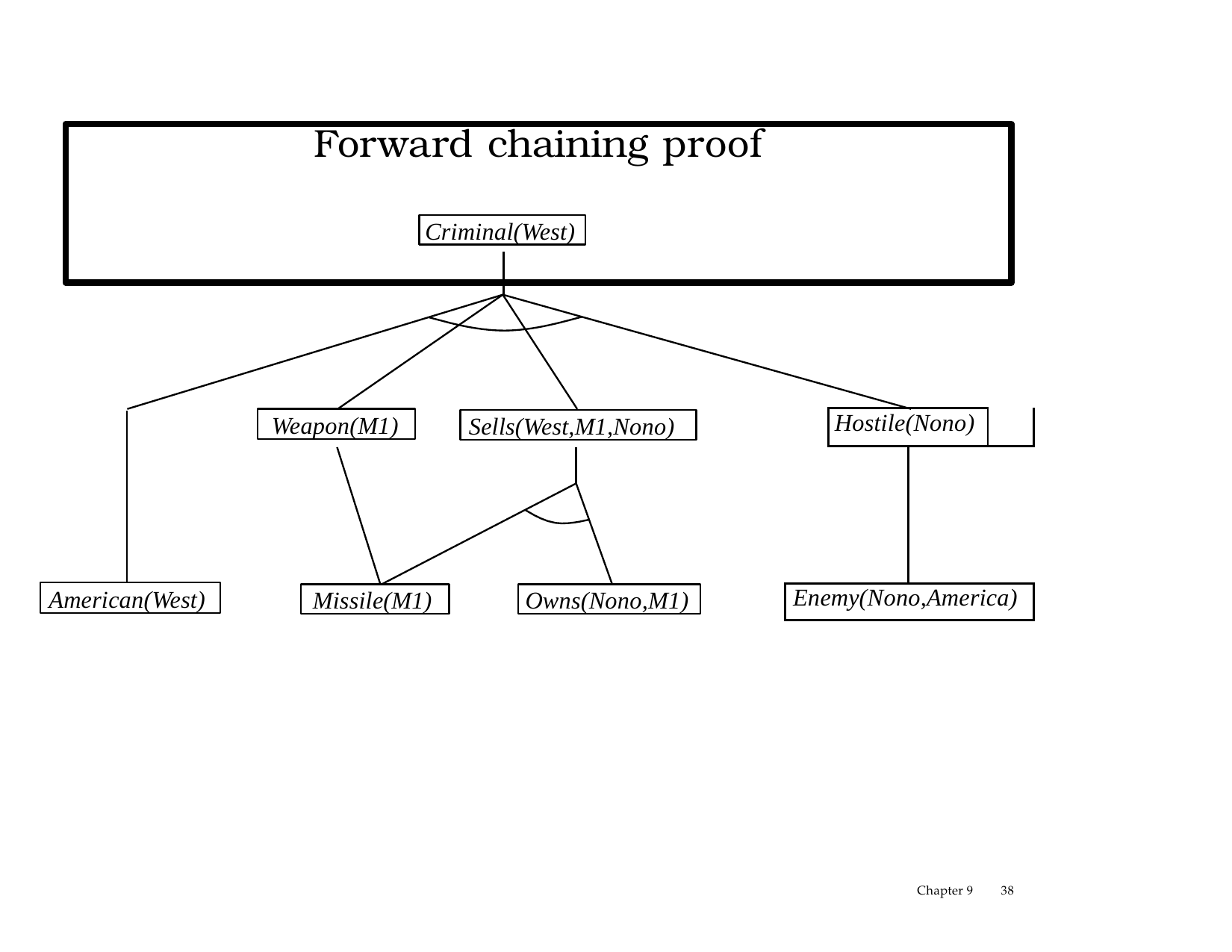

# Forward chaining proof
Criminal(West)

|  | Hostile(Nono) |  |  |
| --- | --- | --- | --- |
|  |  |  |  |
| Enemy(Nono,America) |  |  |  |
Weapon(M1)
Sells(West,M1,Nono)

American(West)

Missile(M1)
Owns(Nono,M1)
Chapter 9
38